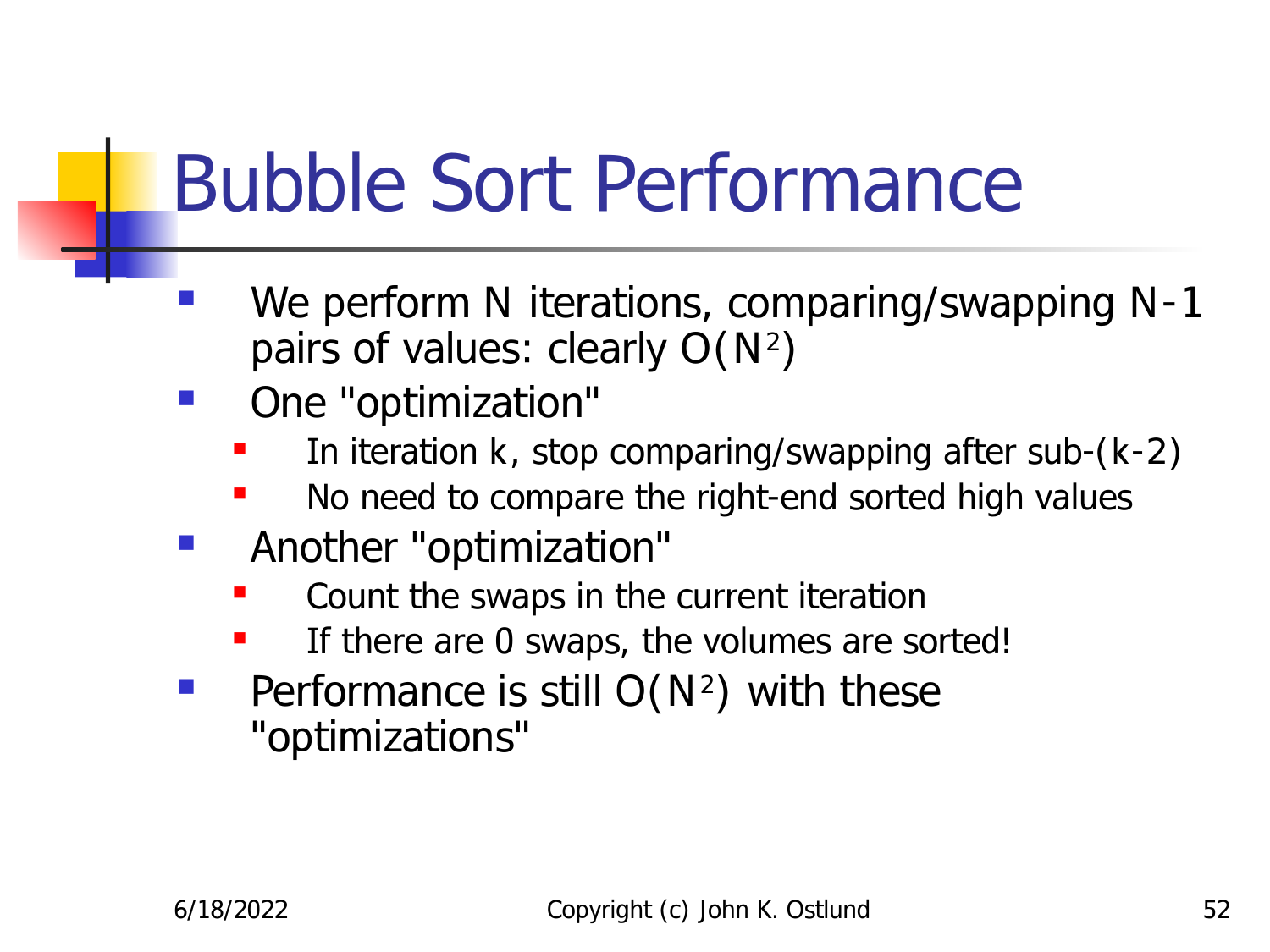

# Bubble Sort Performance
We perform N iterations, comparing/swapping N-1 pairs of values: clearly O(N2)
One "optimization"
In iteration k, stop comparing/swapping after sub-(k-2)
No need to compare the right-end sorted high values
Another "optimization"
Count the swaps in the current iteration
If there are 0 swaps, the volumes are sorted!
Performance is still O(N2) with these "optimizations"
6/18/2022
Copyright (c) John K. Ostlund
52